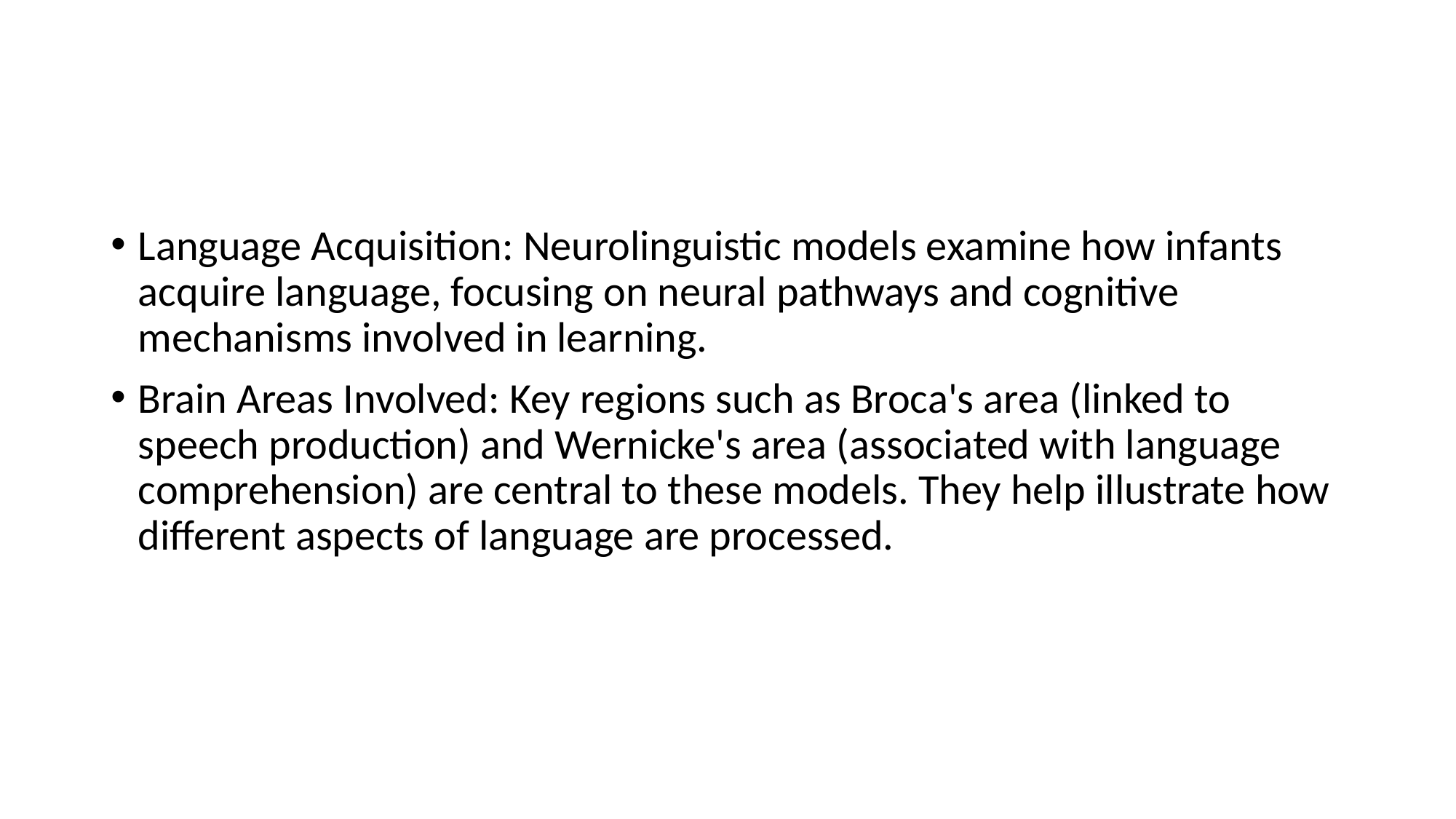

#
Language Acquisition: Neurolinguistic models examine how infants acquire language, focusing on neural pathways and cognitive mechanisms involved in learning.
Brain Areas Involved: Key regions such as Broca's area (linked to speech production) and Wernicke's area (associated with language comprehension) are central to these models. They help illustrate how different aspects of language are processed.